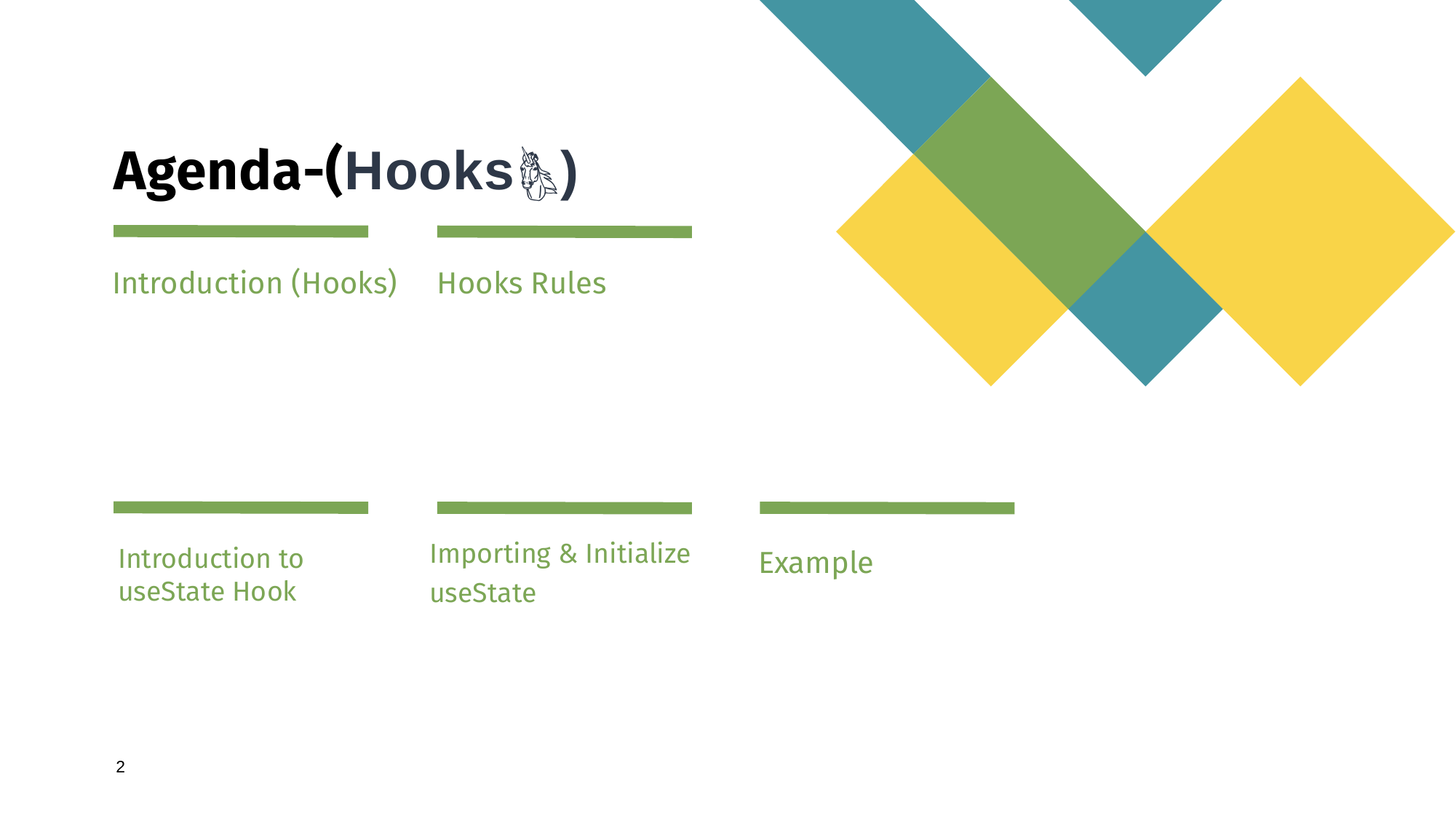

# Agenda-(Hooks🦄)
 Introduction (Hooks)
Hooks Rules

Importing & Initialize
useState
Examplee
Introduction to useState Hook
2